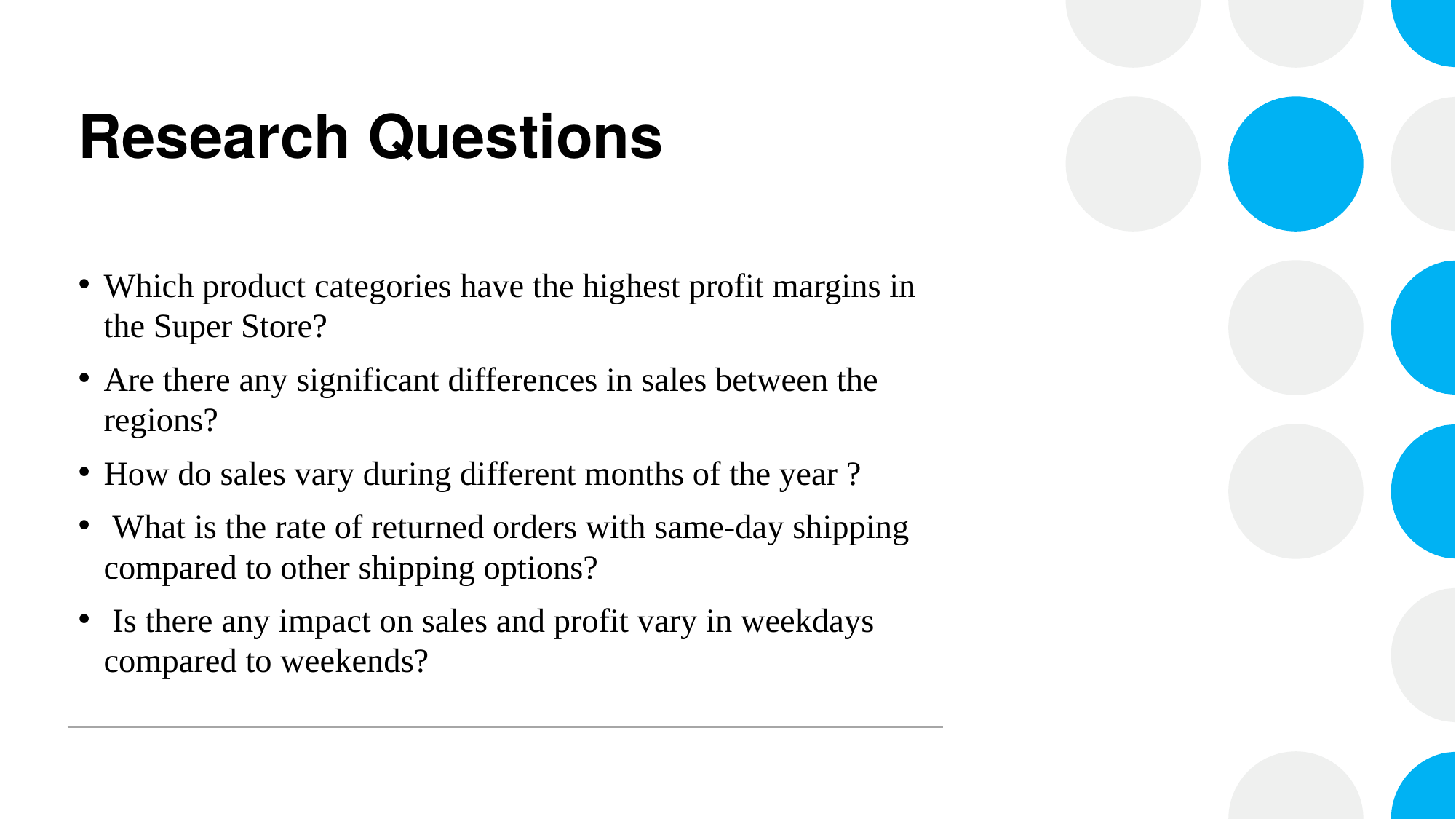

# Research Questions
Which product categories have the highest profit margins in the Super Store?
Are there any significant differences in sales between the regions?
How do sales vary during different months of the year ?
 What is the rate of returned orders with same-day shipping compared to other shipping options?
 Is there any impact on sales and profit vary in weekdays compared to weekends?